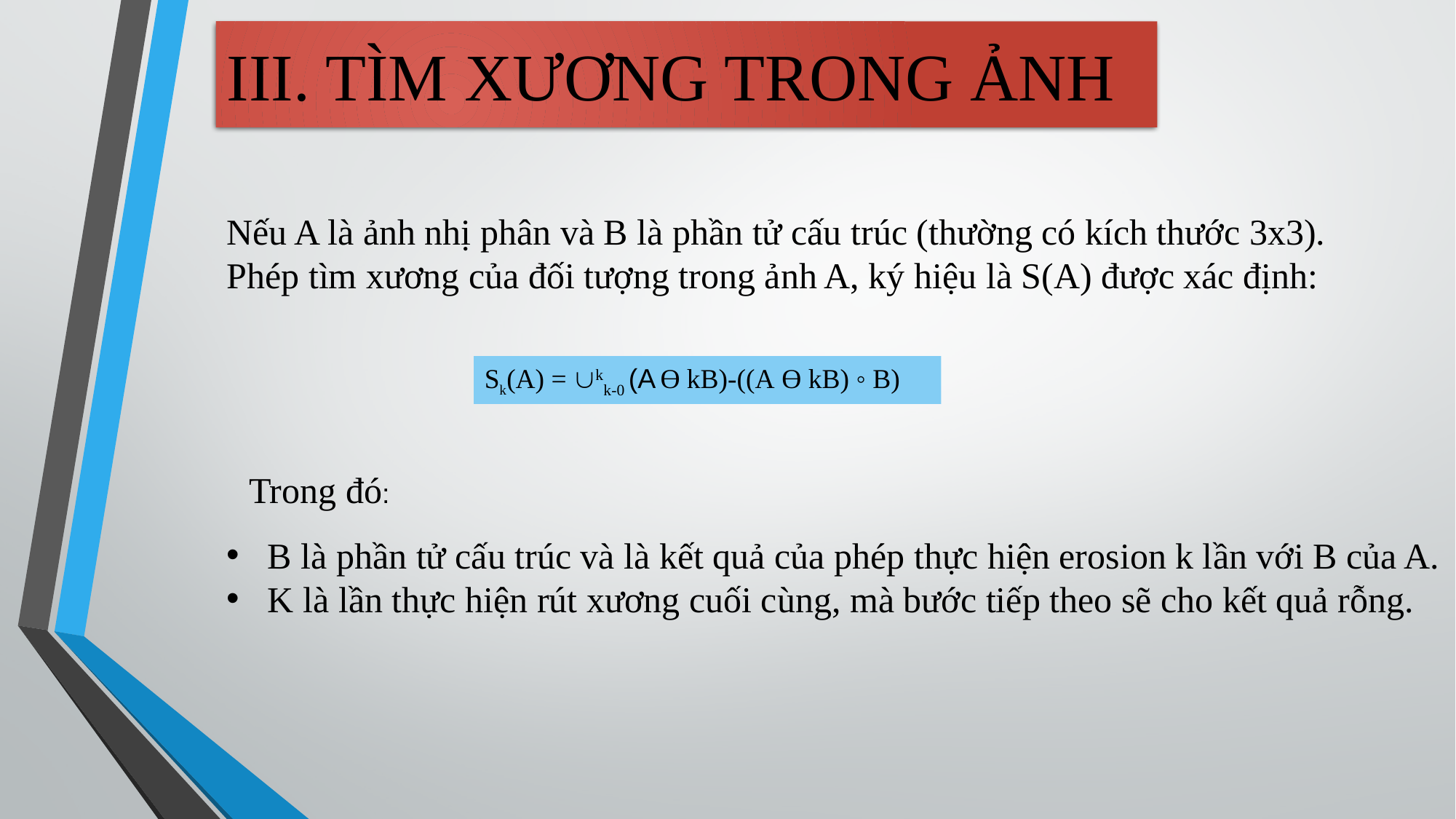

III. TÌM XƯƠNG TRONG ẢNH
Nếu A là ảnh nhị phân và B là phần tử cấu trúc (thường có kích thước 3x3). Phép tìm xương của đối tượng trong ảnh A, ký hiệu là S(A) được xác định:
Sk(A) = ∪kk-0 (A Ɵ kB)-((A Ɵ kB) ◦ B)
Trong đó:

B là phần tử cấu trúc và là kết quả của phép thực hiện erosion k lần với B của A.
K là lần thực hiện rút xương cuối cùng, mà bước tiếp theo sẽ cho kết quả rỗng.